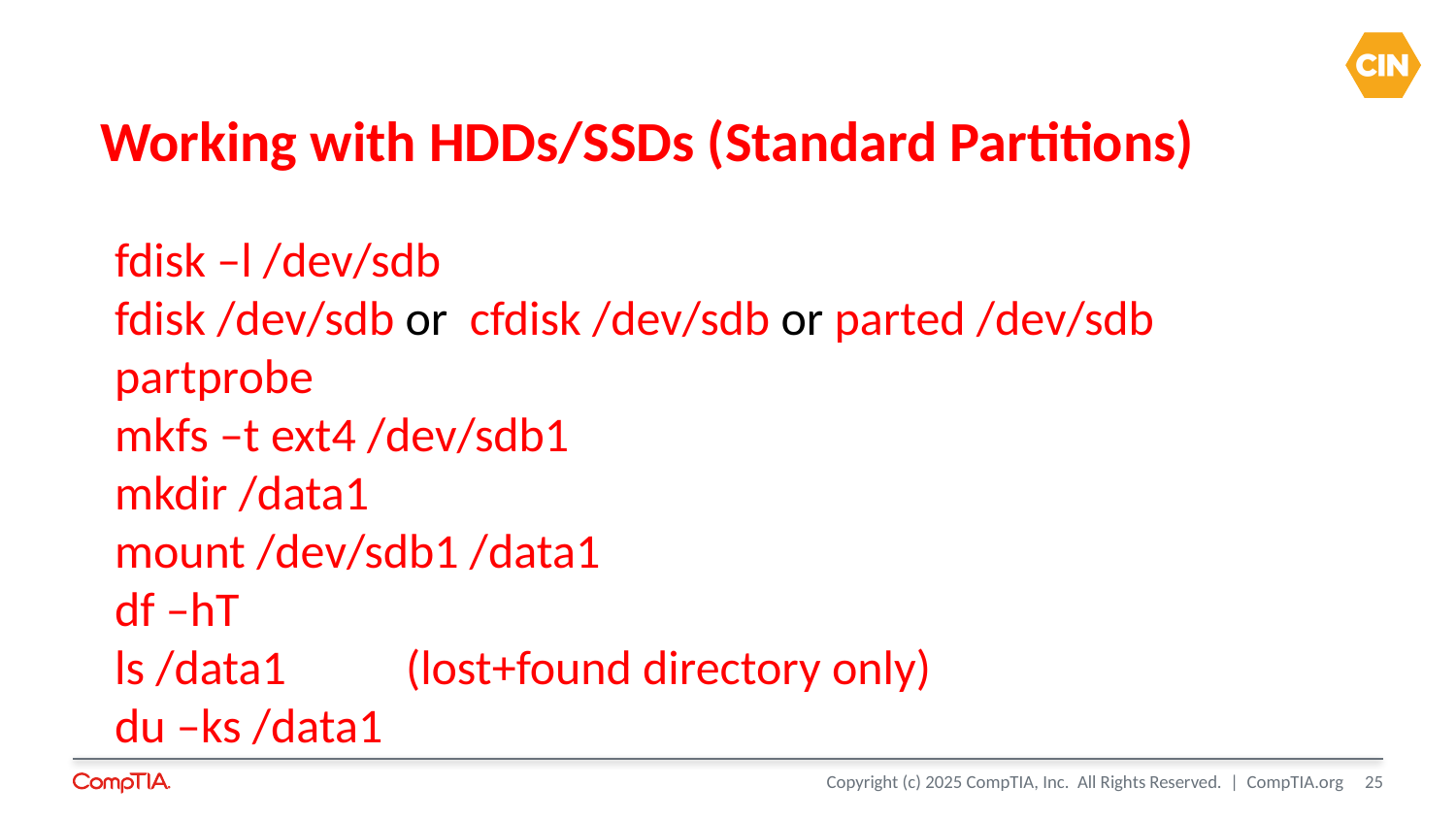

# Working with HDDs/SSDs (Standard Partitions)
fdisk –l /dev/sdb
fdisk /dev/sdb or  cfdisk /dev/sdb or parted /dev/sdb
partprobe
mkfs –t ext4 /dev/sdb1
mkdir /data1
mount /dev/sdb1 /data1
df –hT
ls /data1 	(lost+found directory only)
du –ks /data1

25